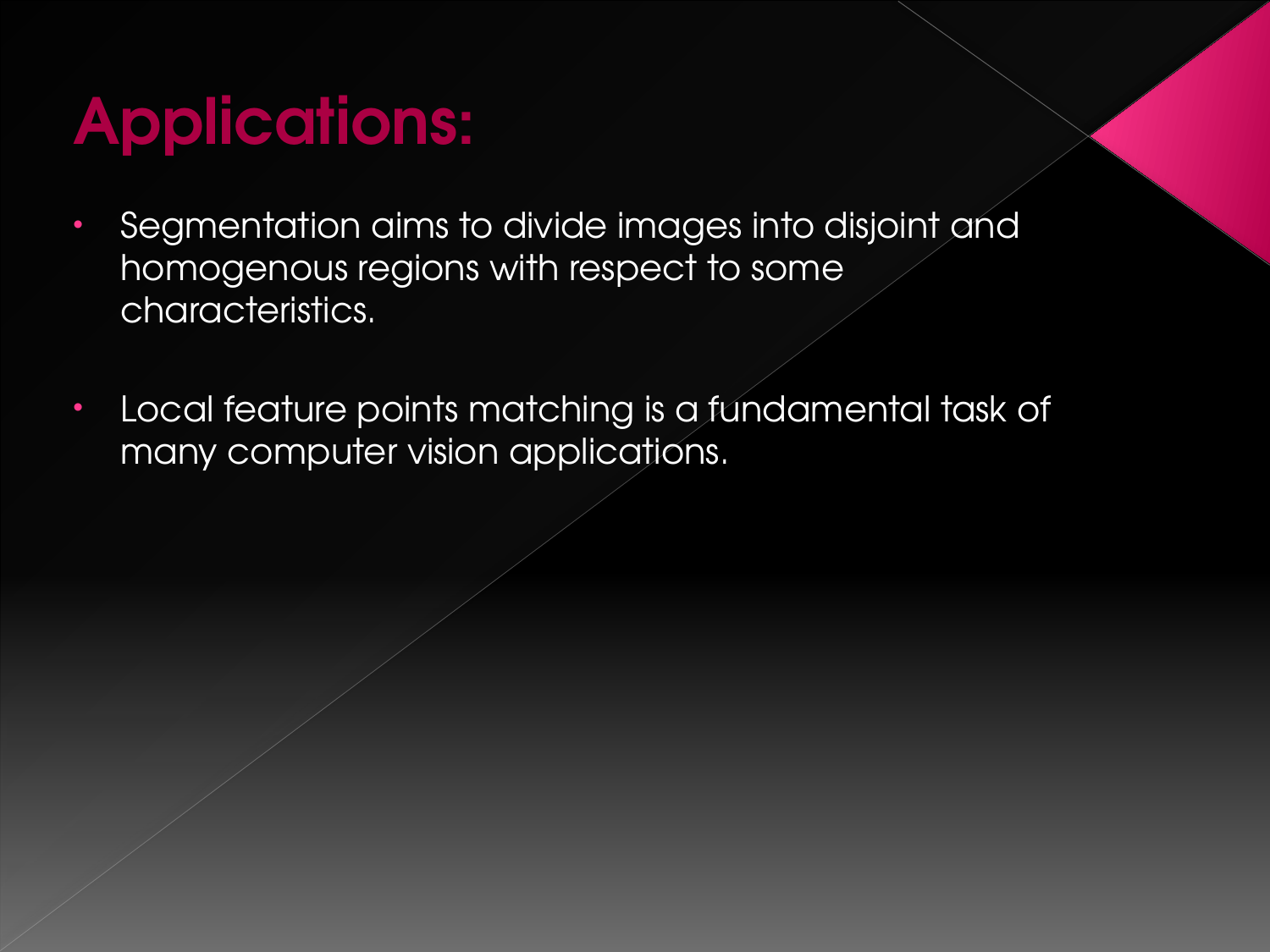

Applications:

Segmentation aims to divide images into disjoint and homogenous regions with respect to some characteristics.

Local feature points matching is a fundamental task of many computer vision applications.